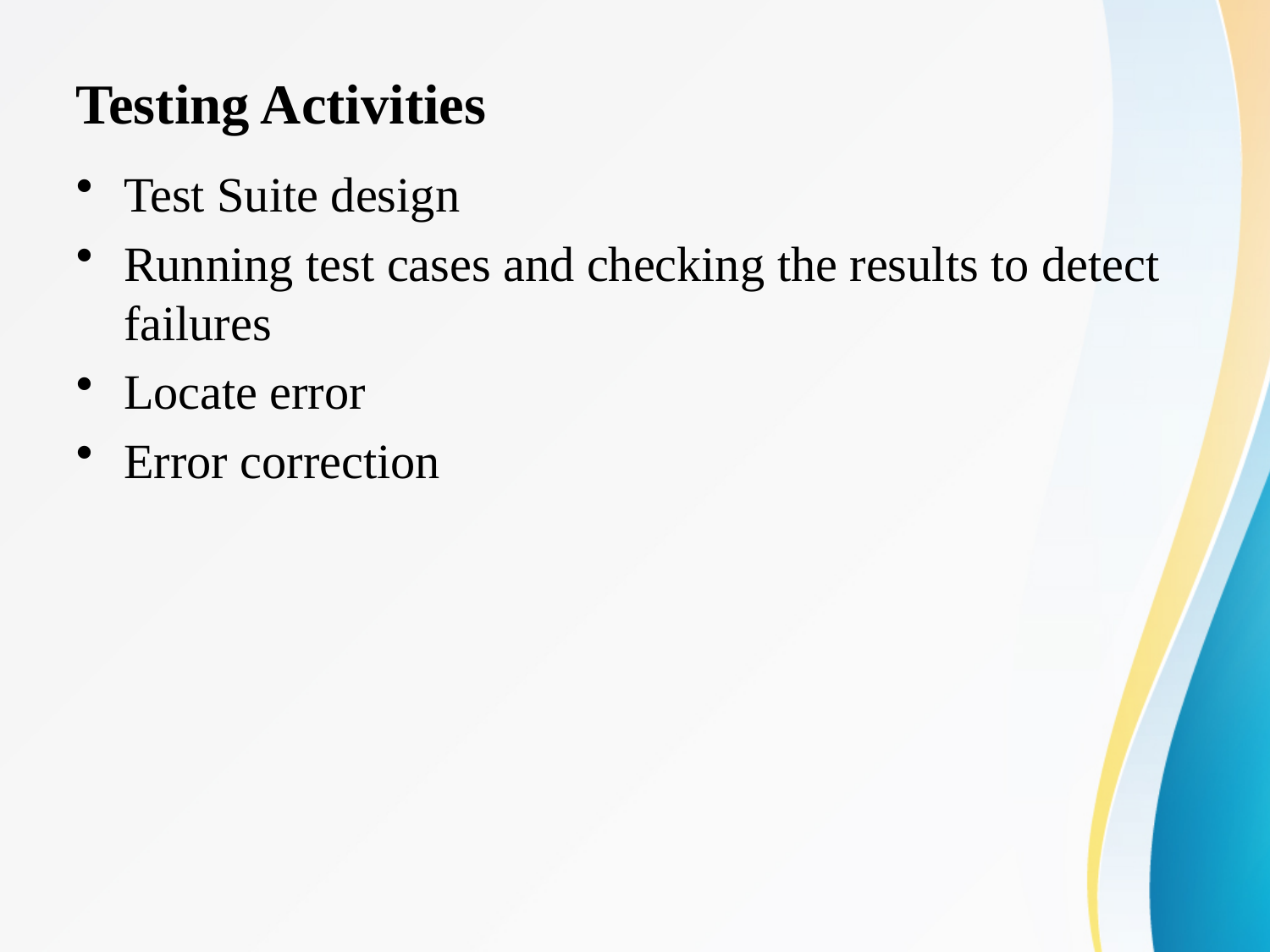

# Testing Activities
Test Suite design
Running test cases and checking the results to detect failures
Locate error
Error correction

18